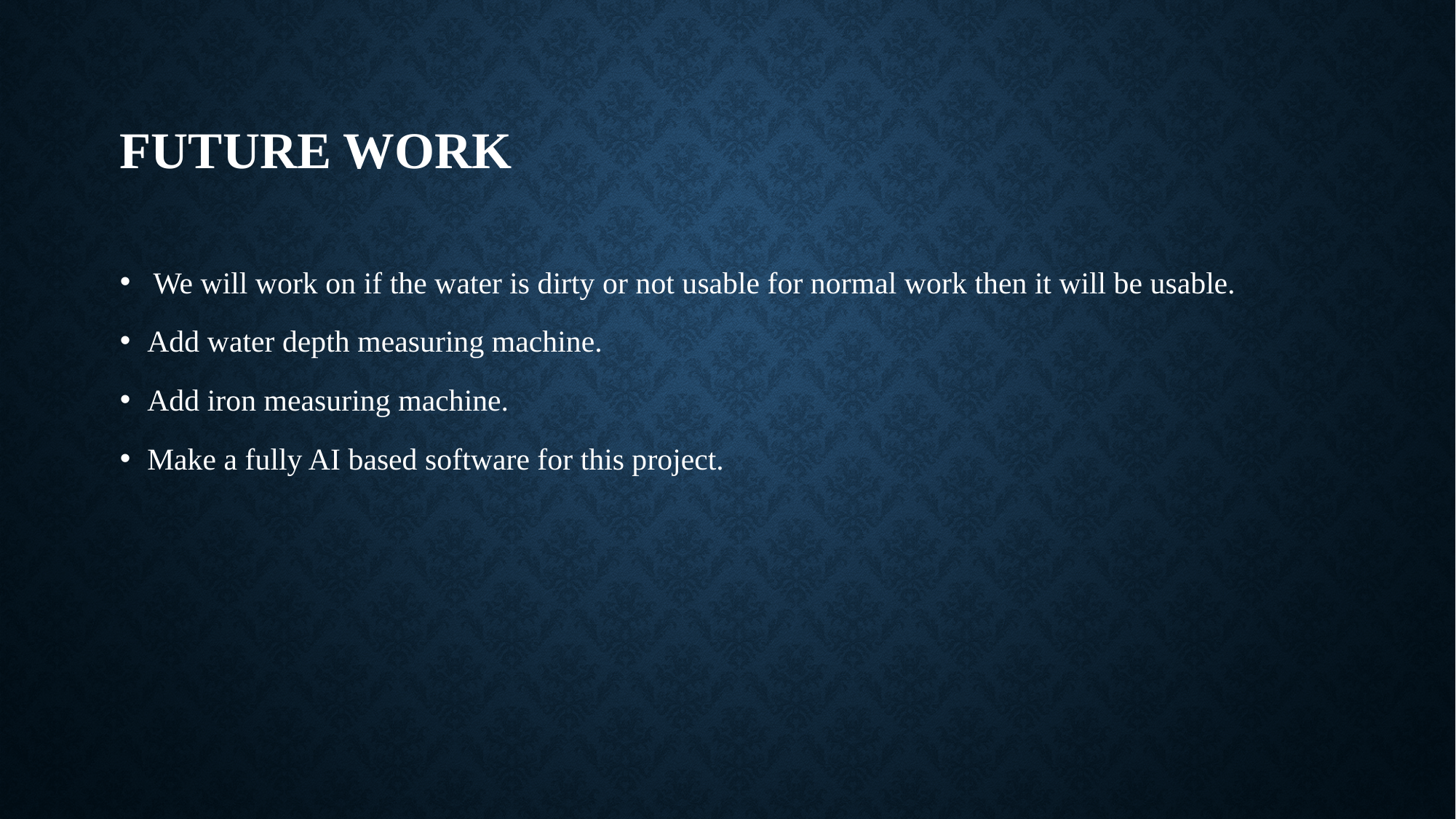

# Future Work
 We will work on if the water is dirty or not usable for normal work then it will be usable.
Add water depth measuring machine.
Add iron measuring machine.
Make a fully AI based software for this project.